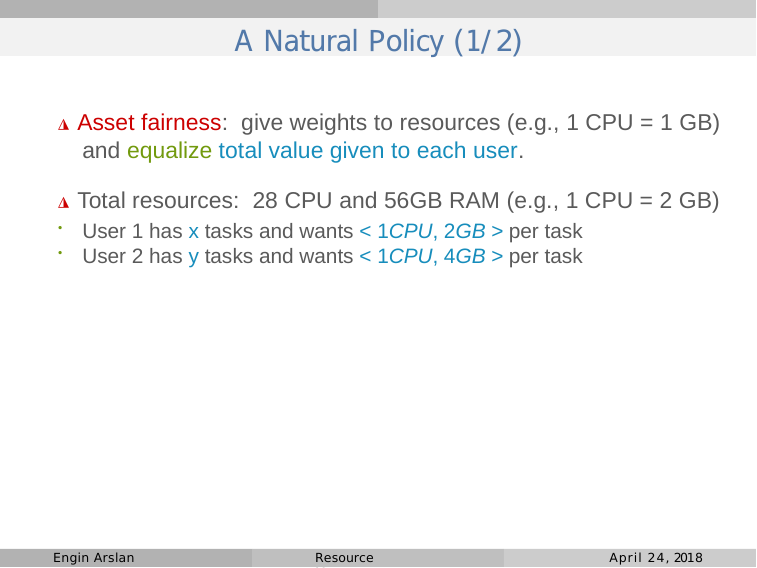

# A Natural Policy (1/2)
◮  Asset fairness:  give weights to resources (e.g., 1 CPU = 1 GB) and equalize total value given to each user.
◮  Total resources:  28 CPU and 56GB RAM (e.g., 1 CPU = 2 GB)
User 1 has x tasks and wants < 1CPU, 2GB > per task
User 2 has y tasks and wants < 1CPU, 4GB > per task

Engin Arslan
Resource Management
April 24, 2018